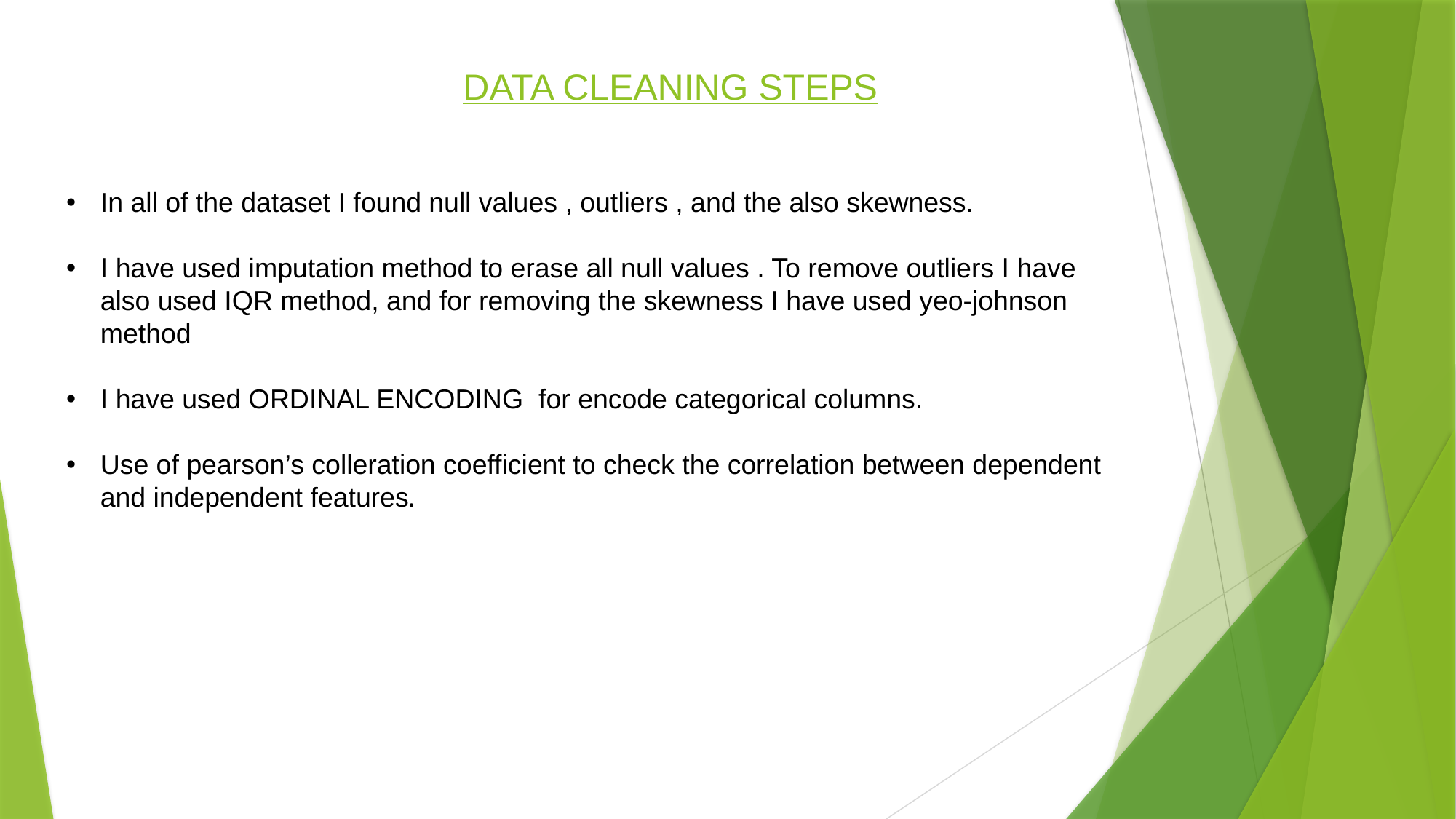

DATA CLEANING STEPS
In all of the dataset I found null values , outliers , and the also skewness.

I have used imputation method to erase all null values . To remove outliers I have also used IQR method, and for removing the skewness I have used yeo-johnson method

I have used ORDINAL ENCODING  for encode categorical columns.

Use of pearson’s colleration coefficient to check the correlation between dependent and independent features.